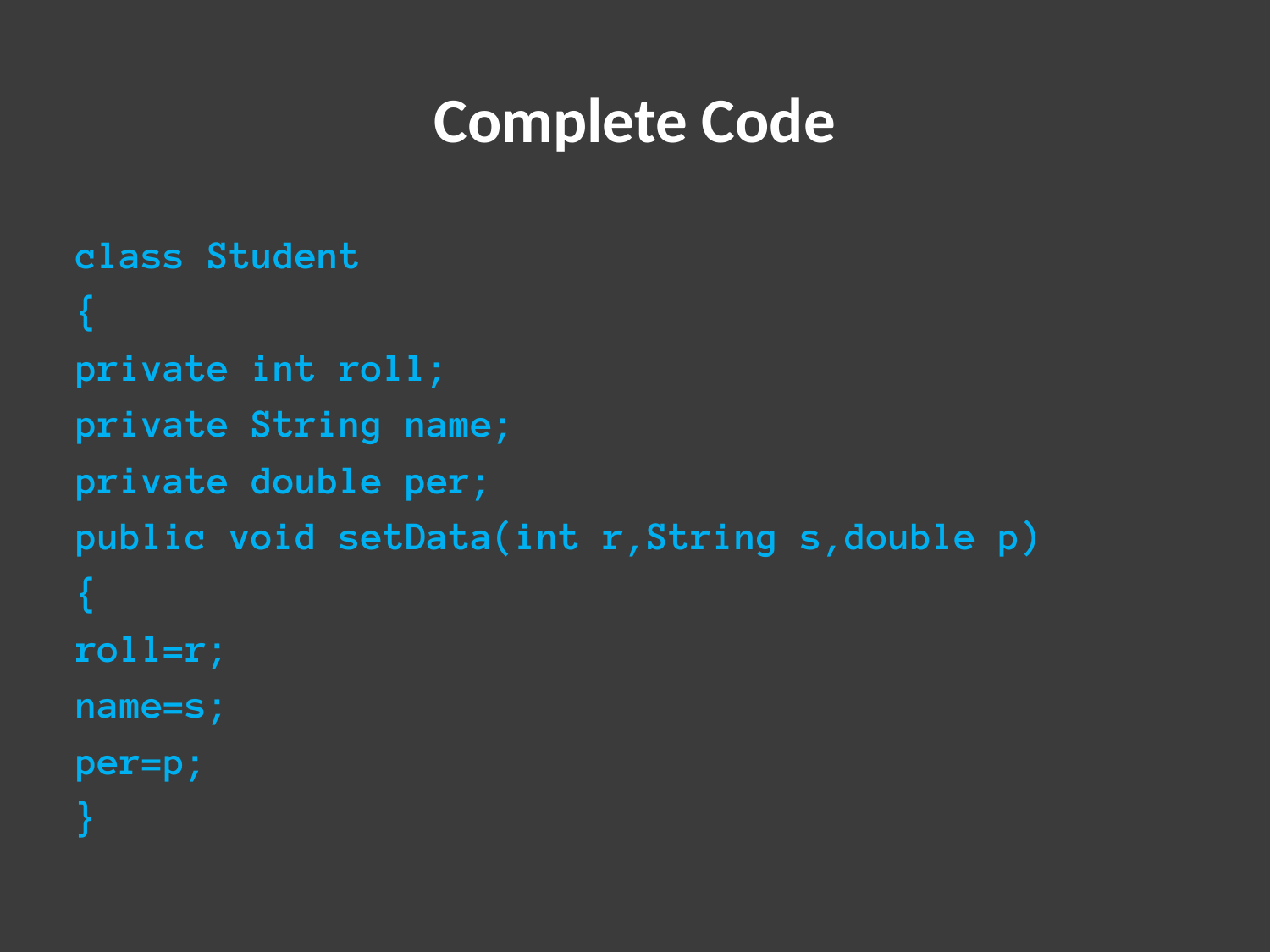

# Complete Code
class Student
{
private int roll;
private String name;
private double per;
public void setData(int r,String s,double p)
{
roll=r;
name=s;
per=p;
}